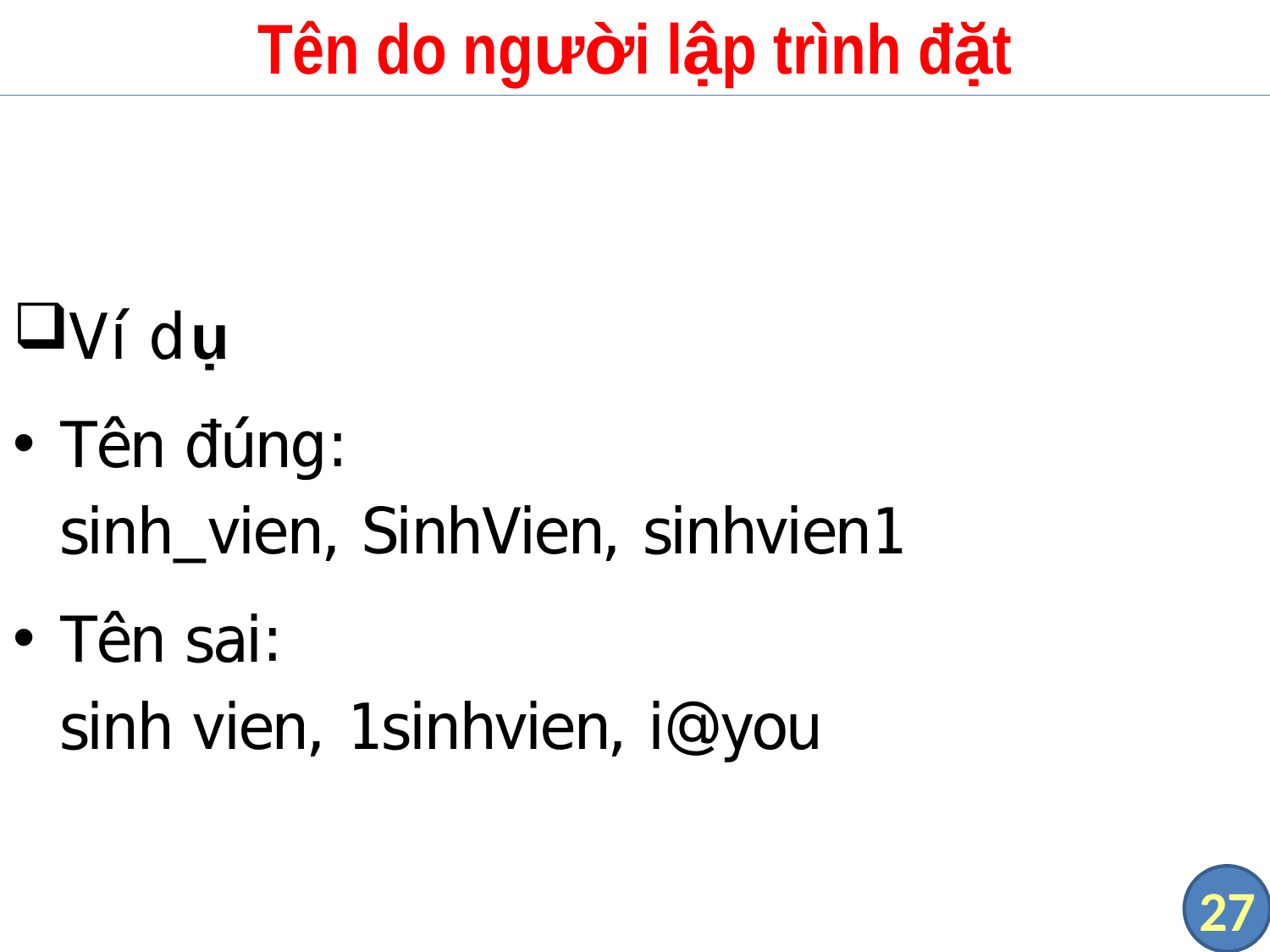

# Tên do người lập trình đặt
Ví dụ
Tên đúng:
sinh_vien, SinhVien, sinhvien1
Tên sai:
sinh vien, 1sinhvien, i@you
27